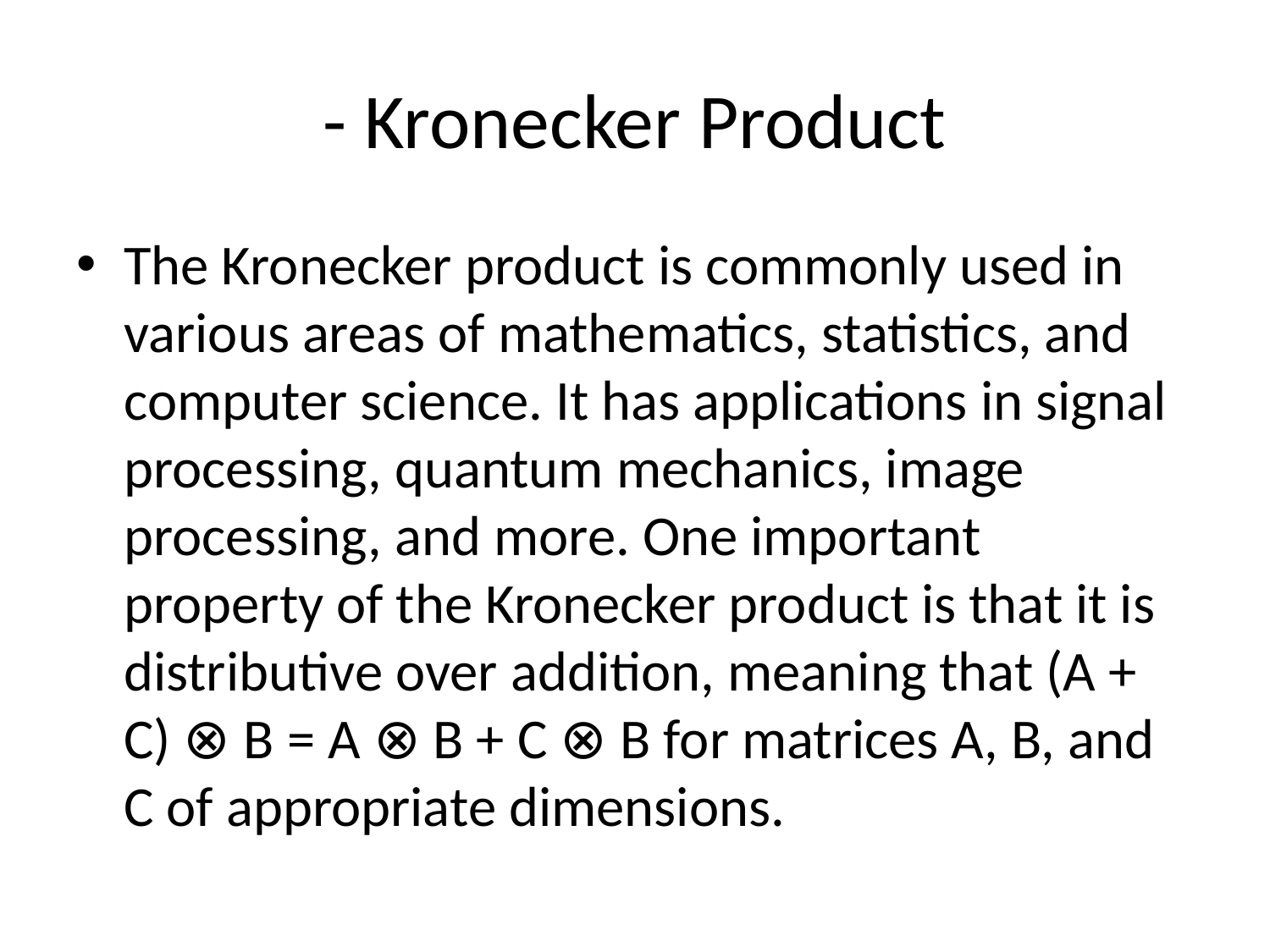

# - Kronecker Product
The Kronecker product is commonly used in various areas of mathematics, statistics, and computer science. It has applications in signal processing, quantum mechanics, image processing, and more. One important property of the Kronecker product is that it is distributive over addition, meaning that (A + C) ⊗ B = A ⊗ B + C ⊗ B for matrices A, B, and C of appropriate dimensions.